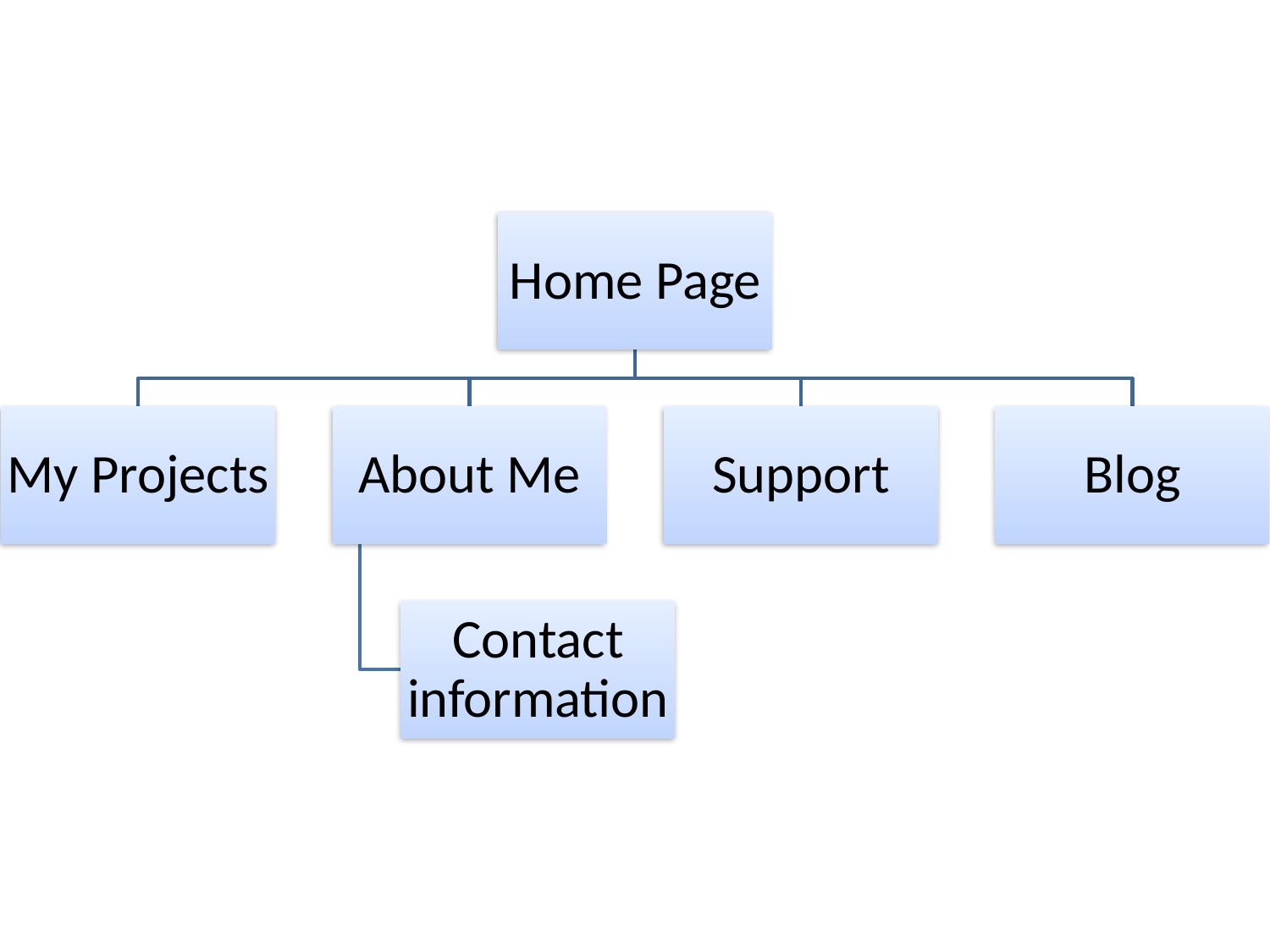

Home Page
My Projects
About Me
Contact information
Support
Blog